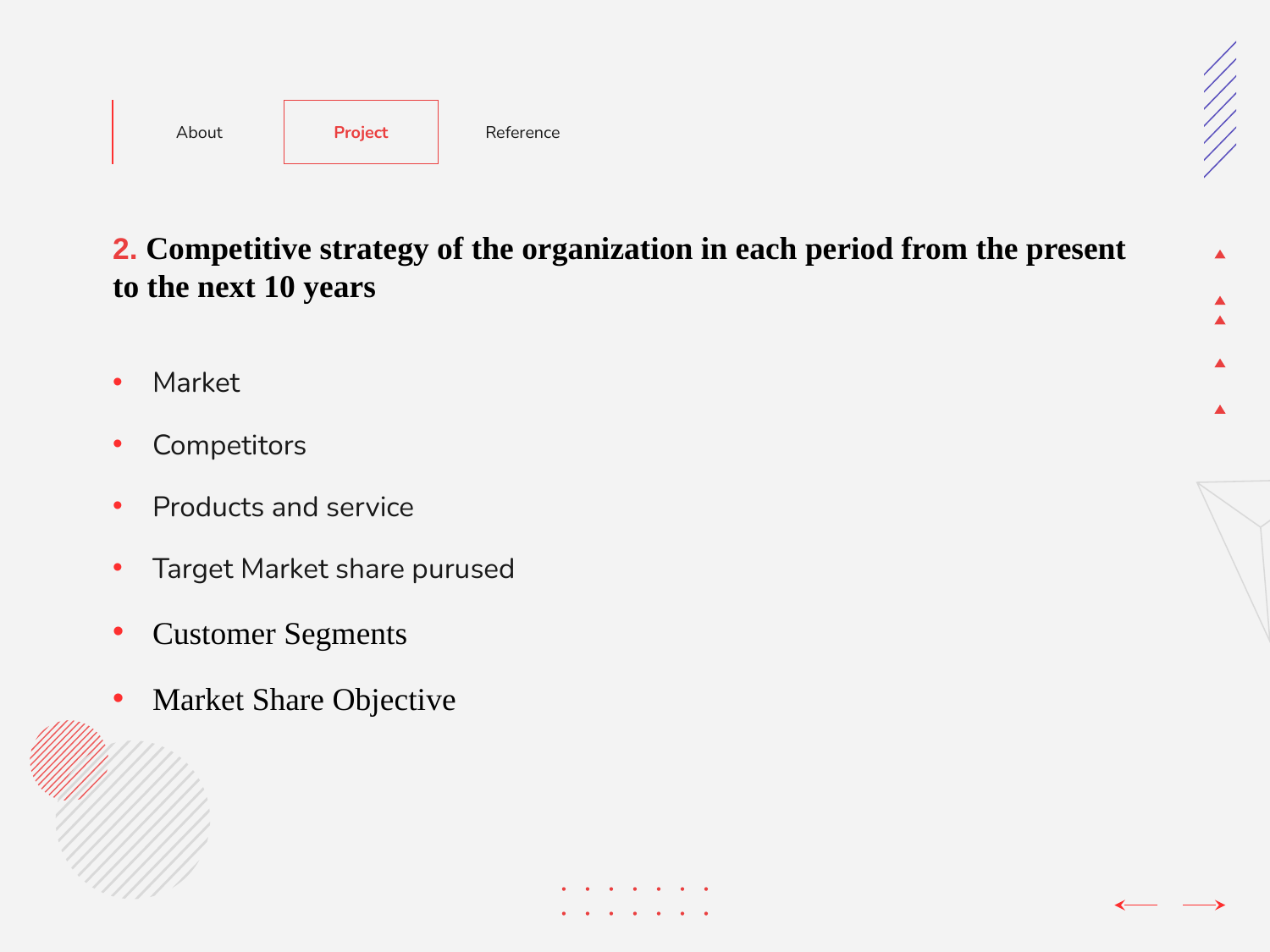

About
Project
Reference
2. Competitive strategy of the organization in each period from the present to the next 10 years
Market
Competitors
Products and service
Target Market share purused
Customer Segments
Market Share Objective